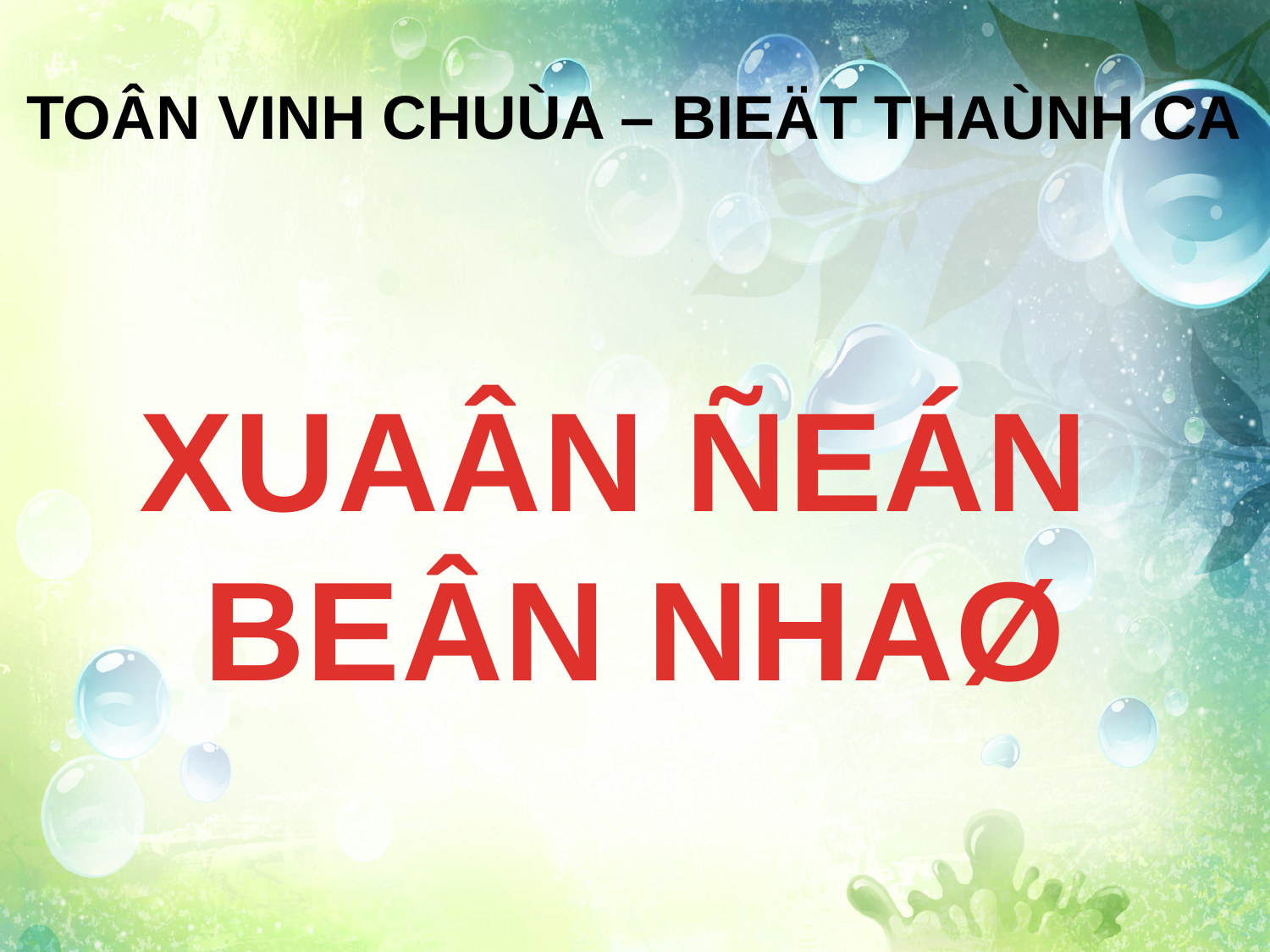

TOÂN VINH CHUÙA – BIEÄT THAÙNH CA
XUAÂN ÑEÁN
BEÂN NHAØ